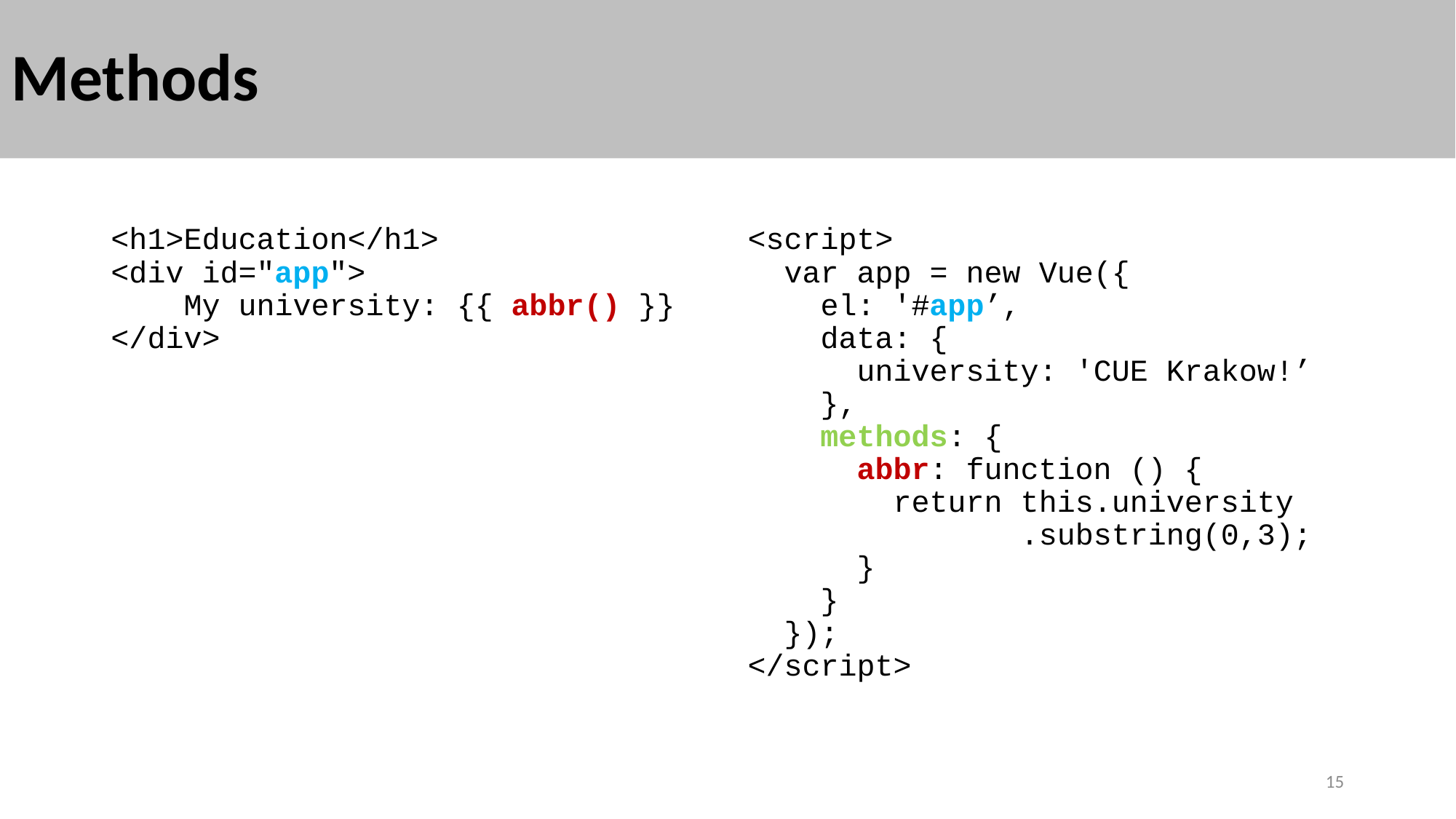

# Methods
<h1>Education</h1>
<div id="app">
    My university: {{ abbr() }}
</div>
<script>
  var app = new Vue({
    el: '#app’,
    data: {
      university: 'CUE Krakow!’
    },
    methods: {
      abbr: function () {
        return this.university
               .substring(0,3);
      }
    }
  });
</script>

15